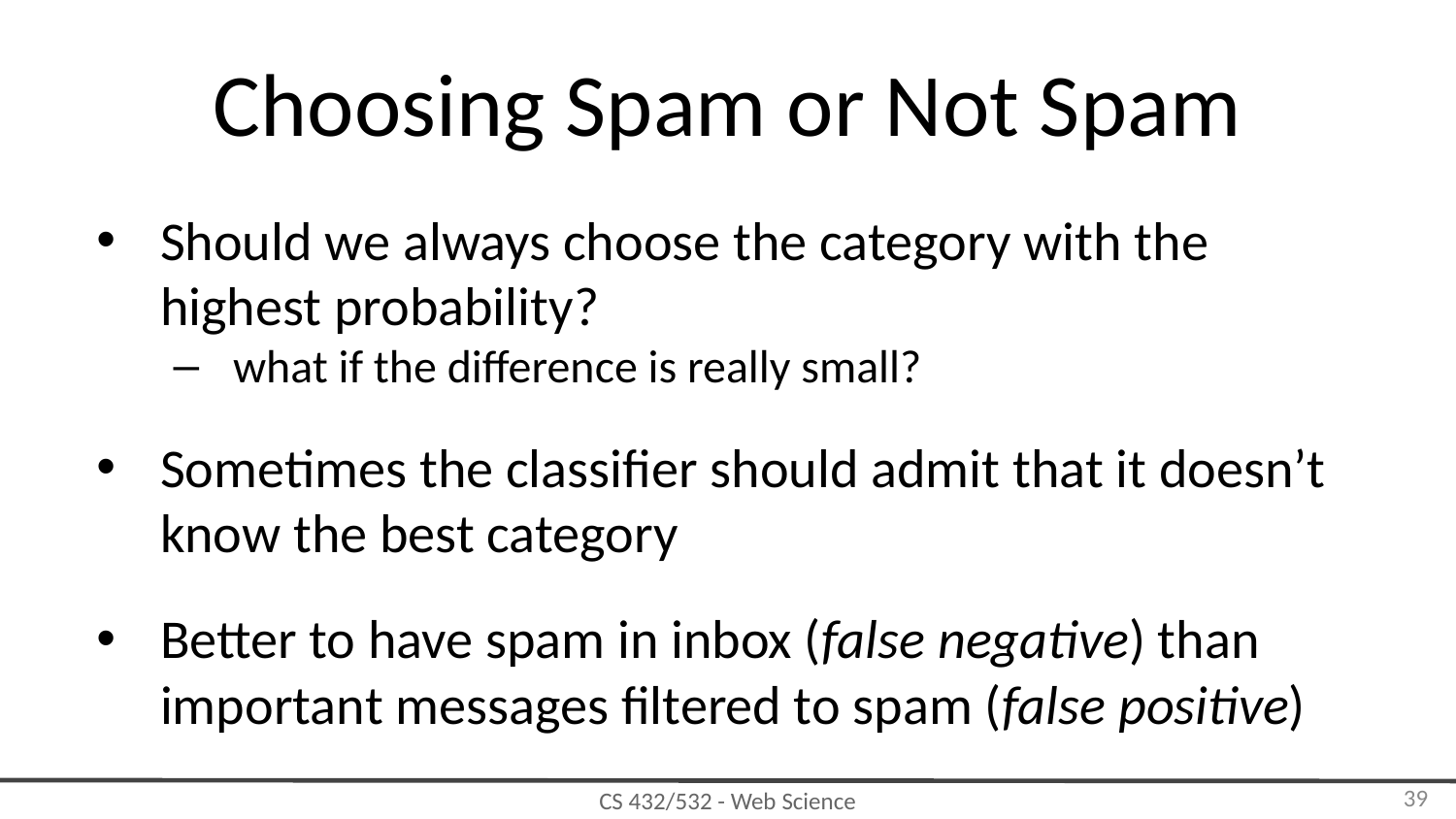

# Choosing Spam or Not Spam
Should we always choose the category with the highest probability?
what if the difference is really small?

Sometimes the classifier should admit that it doesn’t know the best category

Better to have spam in inbox (false negative) than important messages filtered to spam (false positive)
39